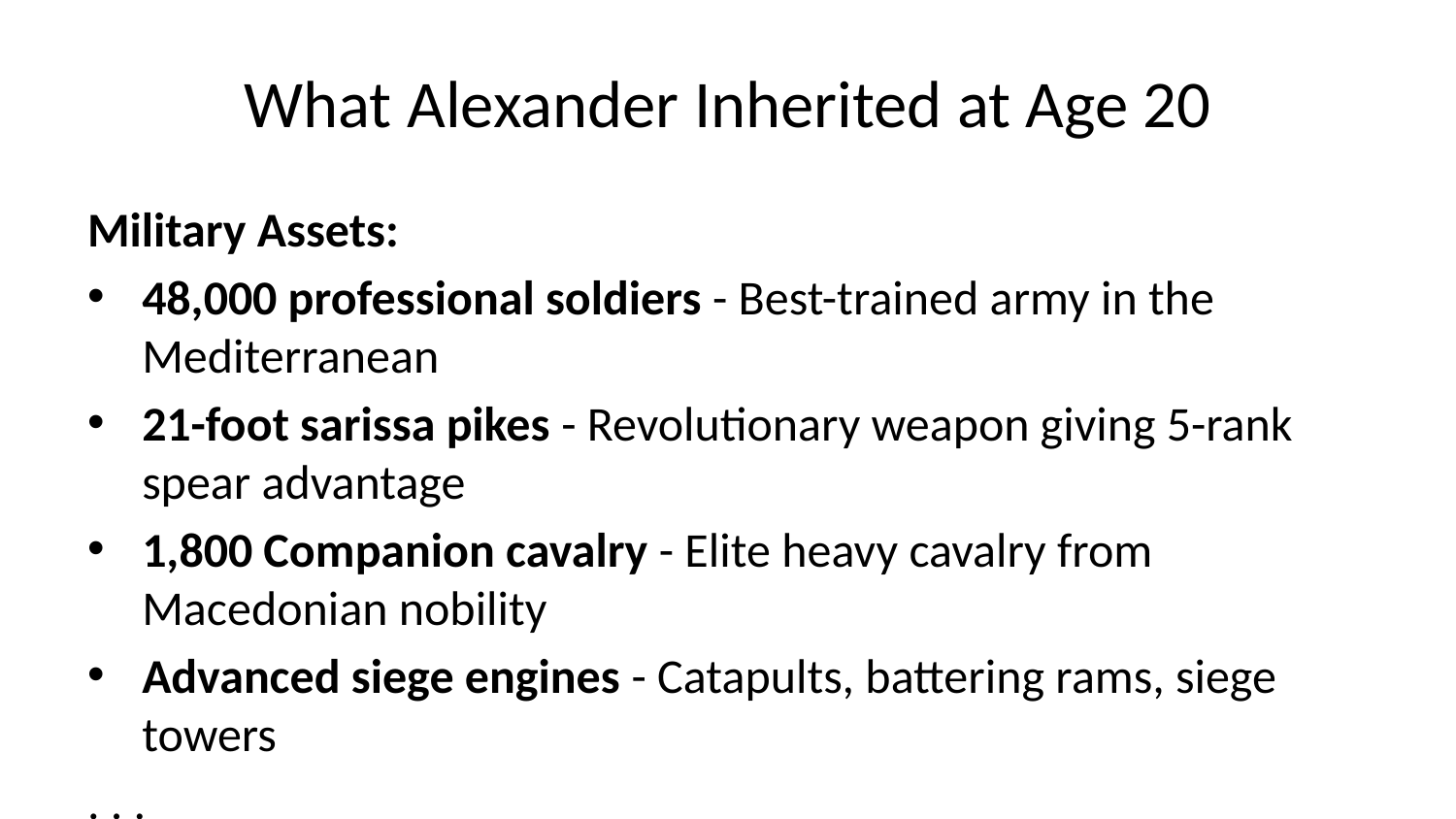

# What Alexander Inherited at Age 20
Military Assets:
48,000 professional soldiers - Best-trained army in the Mediterranean
21-foot sarissa pikes - Revolutionary weapon giving 5-rank spear advantage
1,800 Companion cavalry - Elite heavy cavalry from Macedonian nobility
Advanced siege engines - Catapults, battering rams, siege towers
. . .
Strategic Situation:
Greek city-states subdued - Philip’s victory at Chaeronea (338 BCE)
Persian invasion planned - 10,000 Macedonians already in Asia Minor
Massive debt - 200 talents owed, 60 days’ provisions in treasury
Unstable succession - Multiple claimants and rebellious subjects